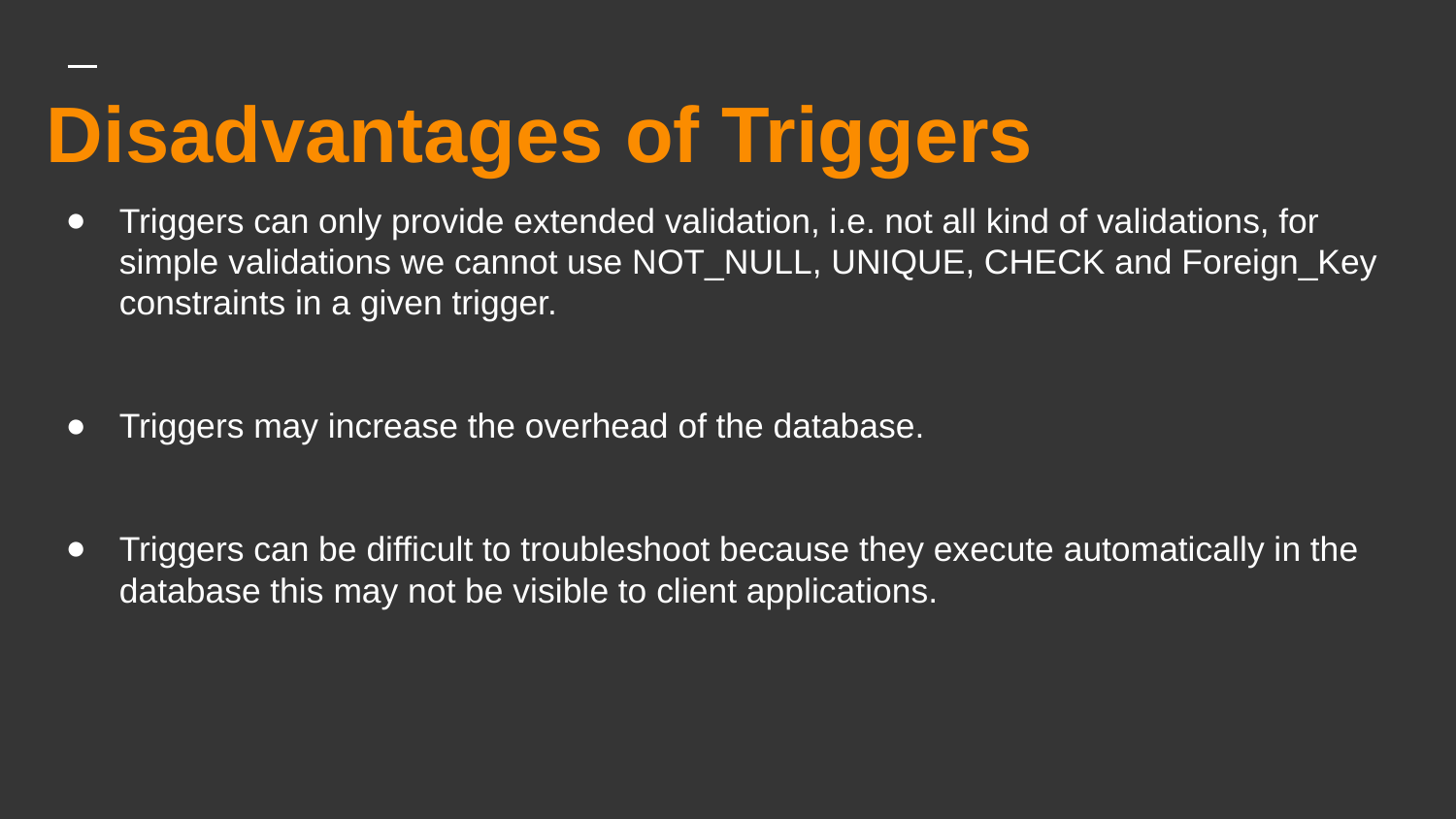

# Disadvantages of Triggers
Triggers can only provide extended validation, i.e. not all kind of validations, for simple validations we cannot use NOT_NULL, UNIQUE, CHECK and Foreign_Key constraints in a given trigger.

Triggers may increase the overhead of the database.

Triggers can be difficult to troubleshoot because they execute automatically in the database this may not be visible to client applications.